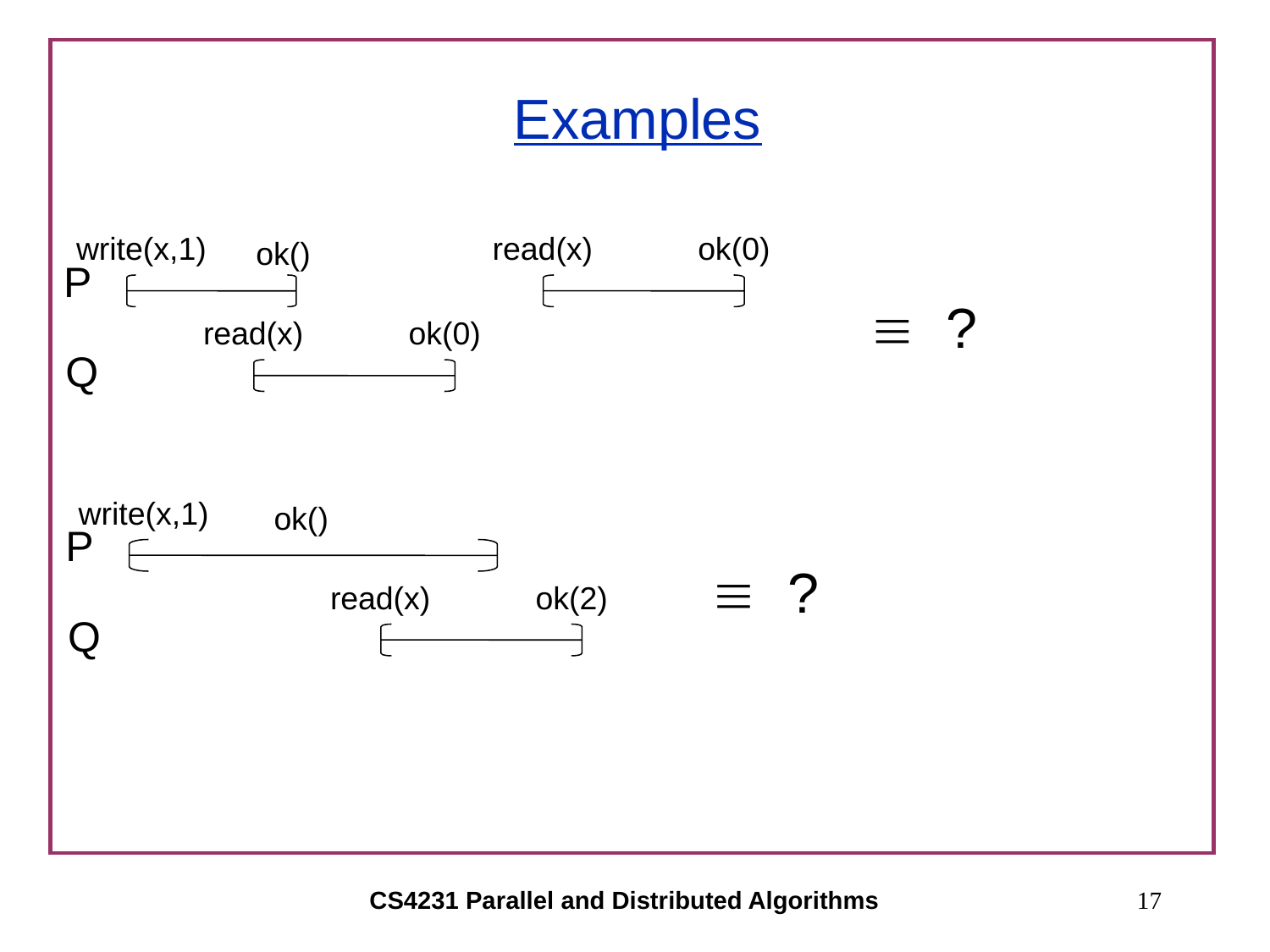

# Examples
write(x,1)
read(x)
ok(0)
ok()
P

≡  ?
read(x)
ok(0)
Q

write(x,1)
ok()
P

≡  ?
read(x)
ok(2)
Q

CS4231 Parallel and Distributed Algorithms
17